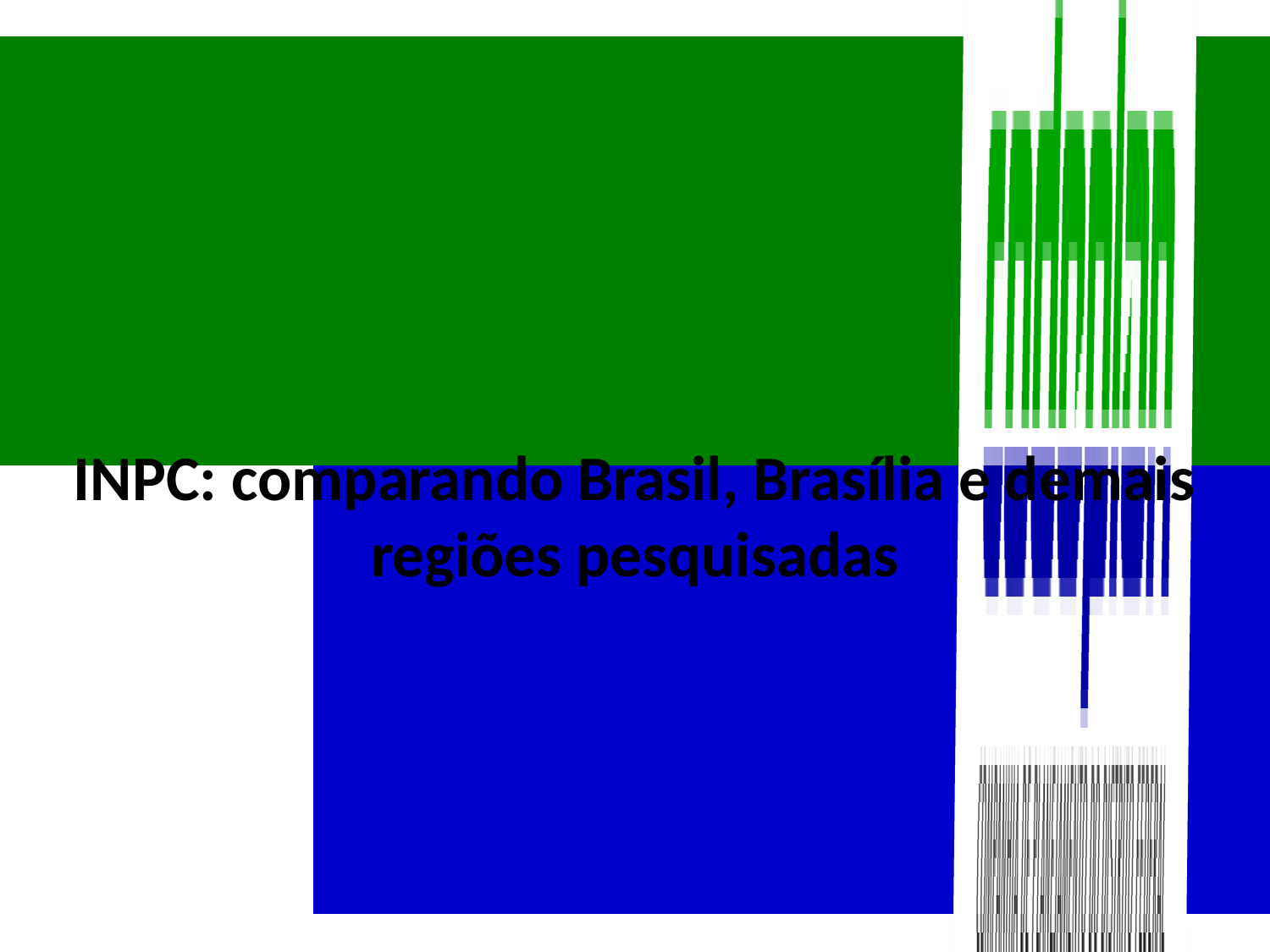

INPC: comparando Brasil, Brasília e demais regiões pesquisadas